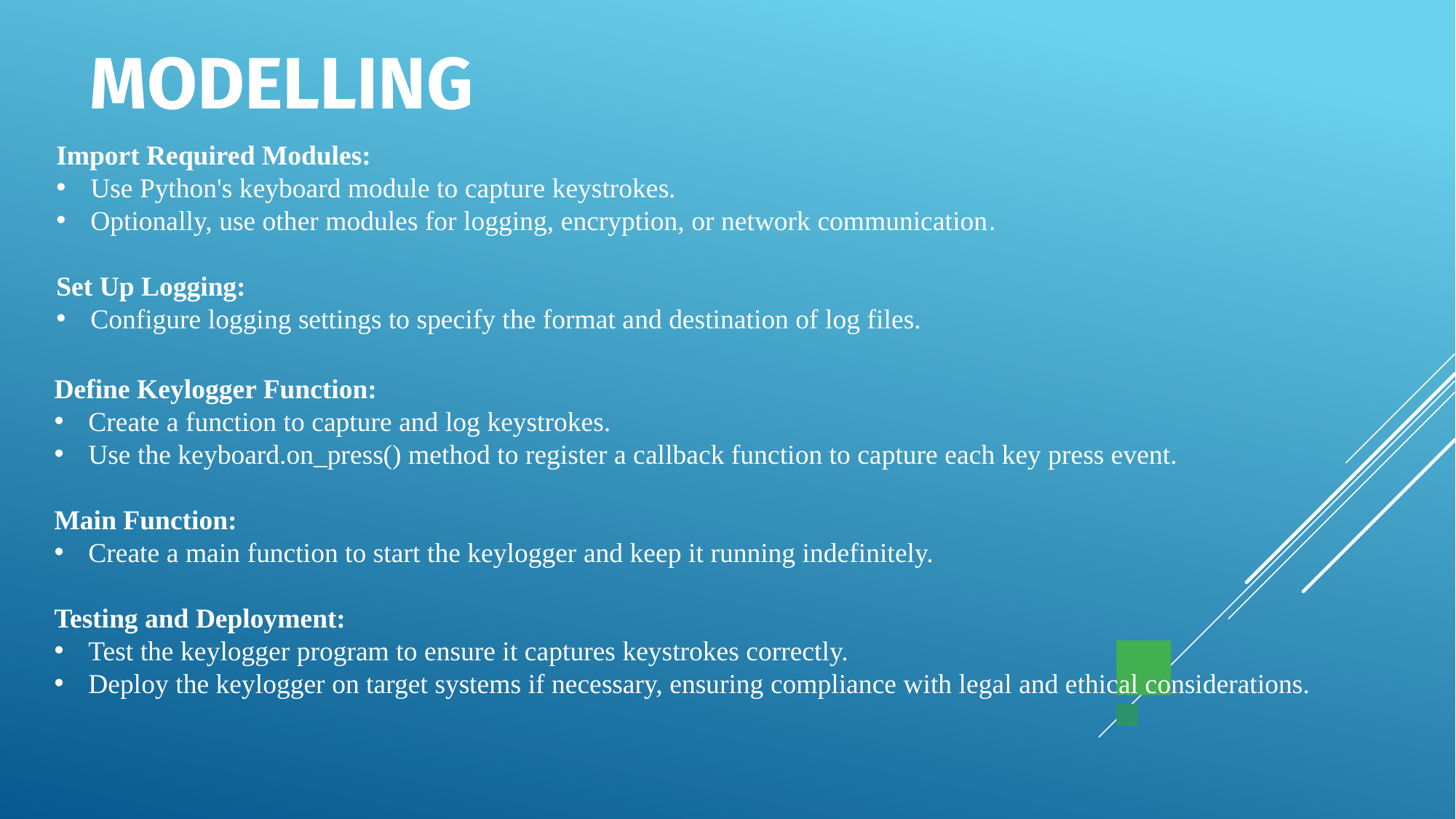

MODELLING
Import Required Modules:
Use Python's keyboard module to capture keystrokes.
Optionally, use other modules for logging, encryption, or network communication.

Set Up Logging:
Configure logging settings to specify the format and destination of log files.

Define Keylogger Function:
Create a function to capture and log keystrokes.
Use the keyboard.on_press() method to register a callback function to capture each key press event.

Main Function:
Create a main function to start the keylogger and keep it running indefinitely.

Testing and Deployment:
Test the keylogger program to ensure it captures keystrokes correctly.
Deploy the keylogger on target systems if necessary, ensuring compliance with legal and ethical considerations.